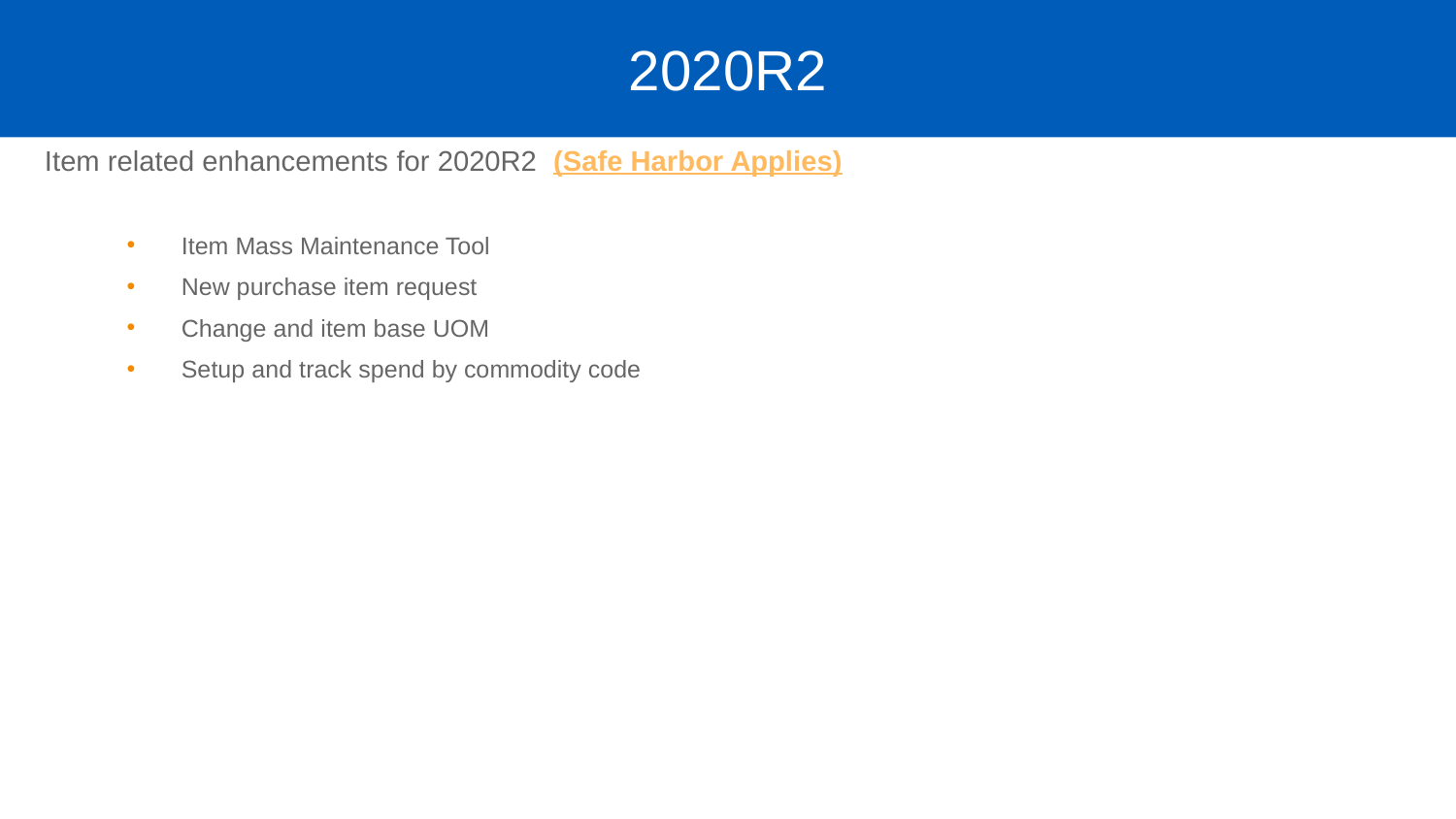

# 2020R2
Item related enhancements for 2020R2  (Safe Harbor Applies)

Item Mass Maintenance Tool
New purchase item request
Change and item base UOM
Setup and track spend by commodity code